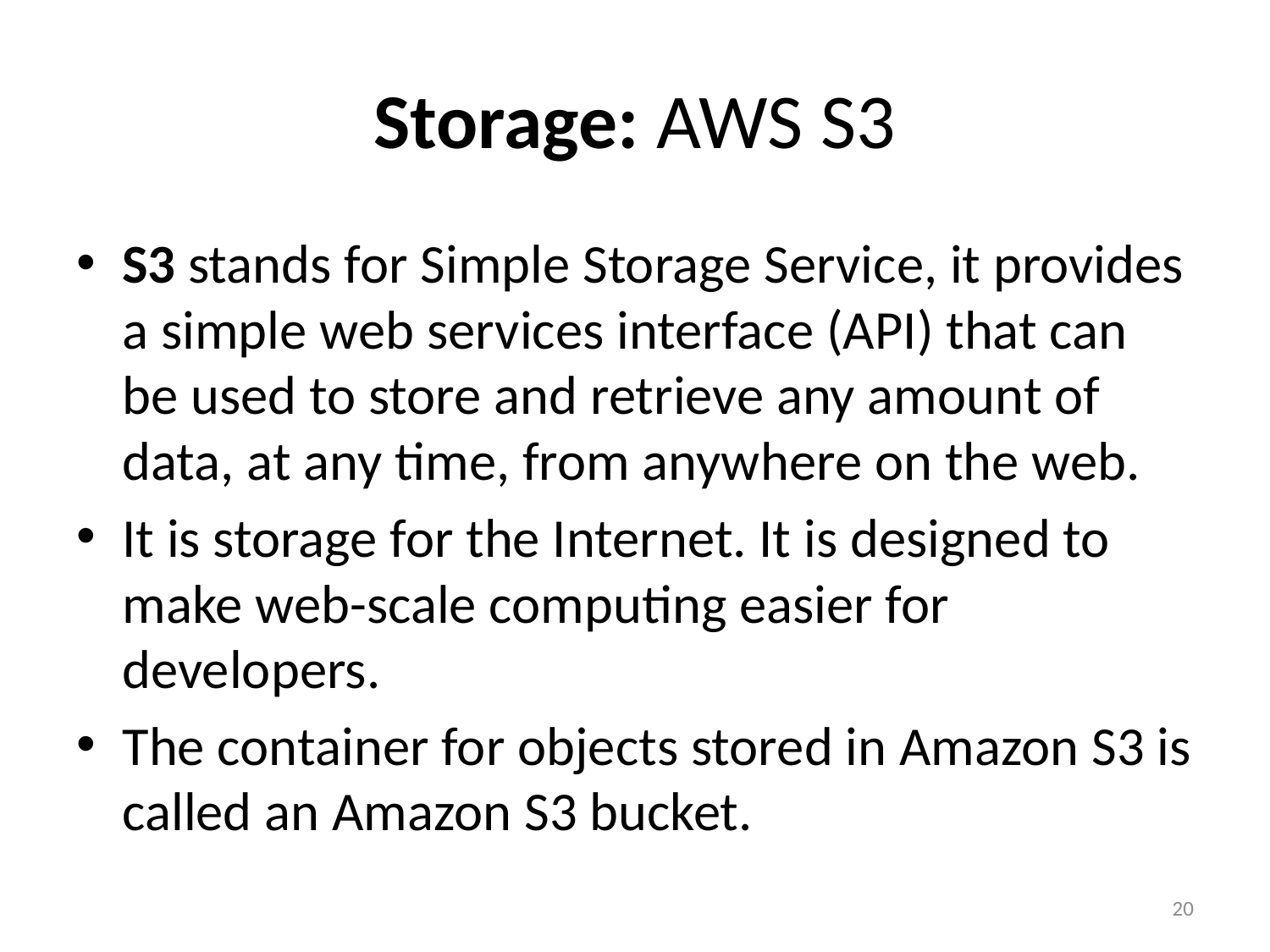

# Storage: AWS S3
S3 stands for Simple Storage Service, it provides a simple web services interface (API) that can be used to store and retrieve any amount of data, at any time, from anywhere on the web.
It is storage for the Internet. It is designed to make web-scale computing easier for developers.
The container for objects stored in Amazon S3 is called an Amazon S3 bucket.
20